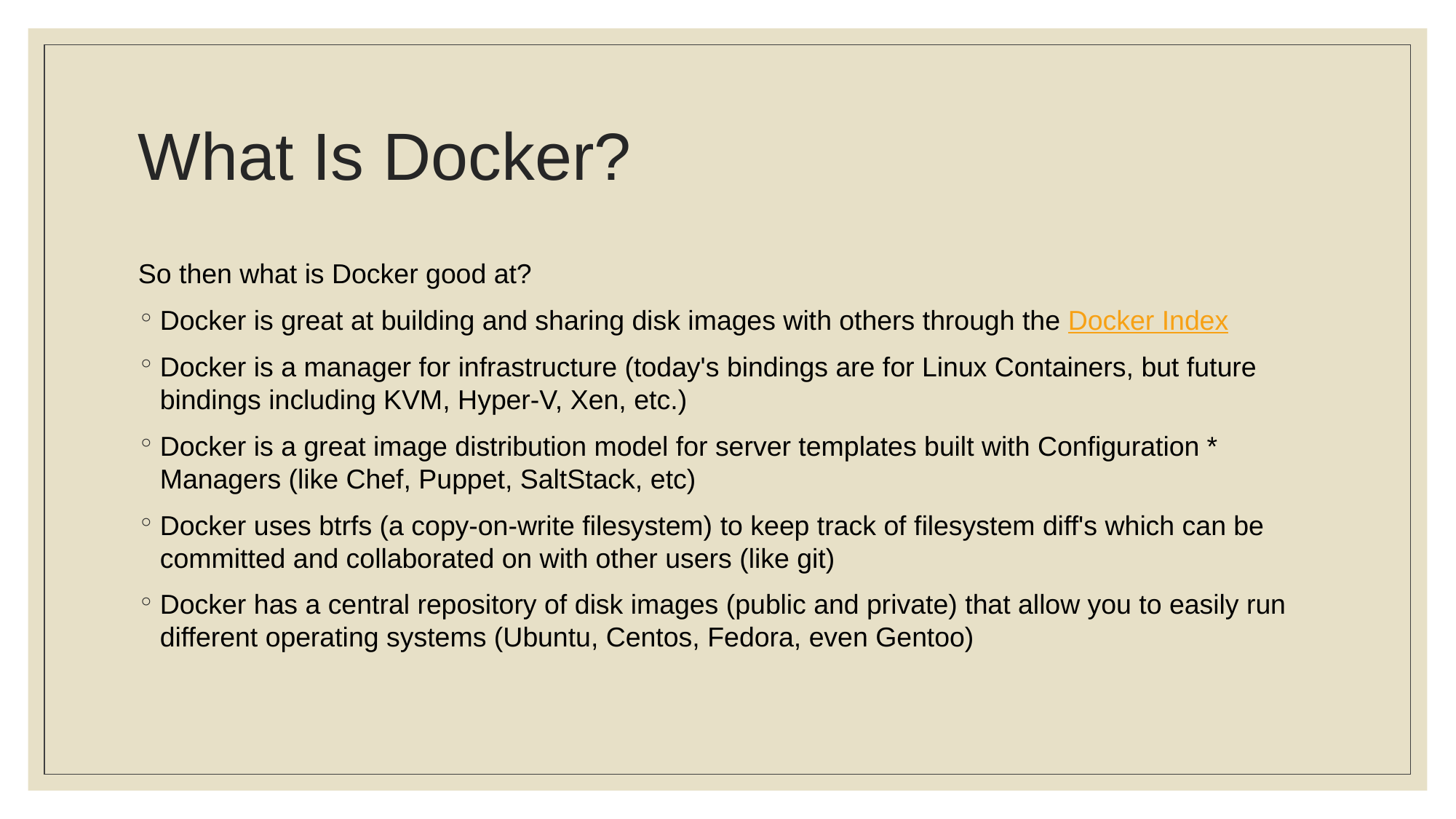

# What Is Docker?
So then what is Docker good at?
Docker is great at building and sharing disk images with others through the Docker Index
Docker is a manager for infrastructure (today's bindings are for Linux Containers, but future bindings including KVM, Hyper-V, Xen, etc.)
Docker is a great image distribution model for server templates built with Configuration * Managers (like Chef, Puppet, SaltStack, etc)
Docker uses btrfs (a copy-on-write filesystem) to keep track of filesystem diff's which can be committed and collaborated on with other users (like git)
Docker has a central repository of disk images (public and private) that allow you to easily run different operating systems (Ubuntu, Centos, Fedora, even Gentoo)